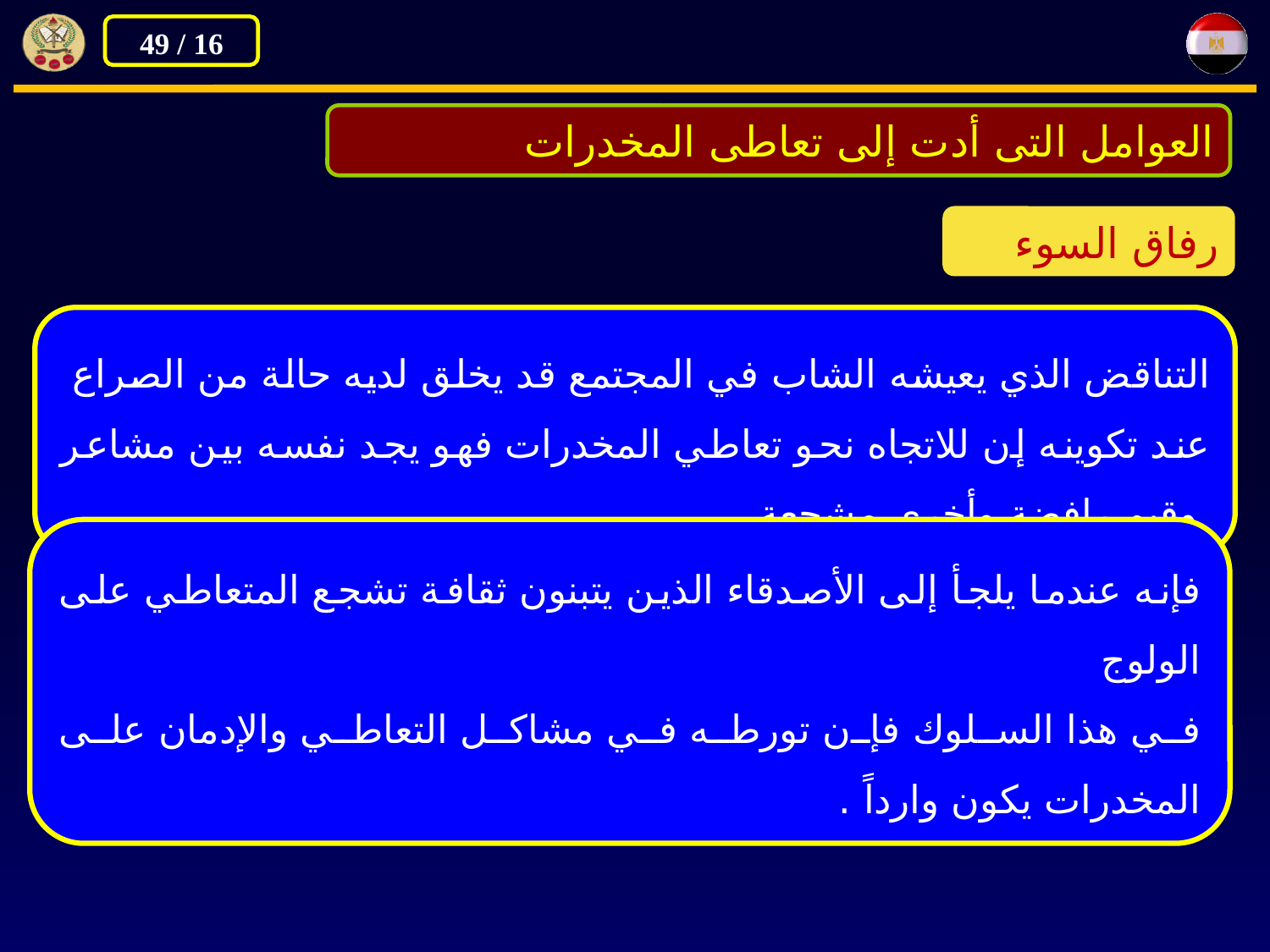

العوامل التى أدت إلى تعاطى المخدرات
رفاق السوء
التناقض الذي يعيشه الشاب في المجتمع قد يخلق لديه حالة من الصراع
عند تكوينه إن للاتجاه نحو تعاطي المخدرات فهو يجد نفسه بين مشاعر
 وقيم رافضة وأخرى مشجعة .
فإنه عندما يلجأ إلى الأصدقاء الذين يتبنون ثقافة تشجع المتعاطي على الولوج
في هذا السلوك فإن تورطه في مشاكل التعاطي والإدمان على المخدرات يكون وارداً .